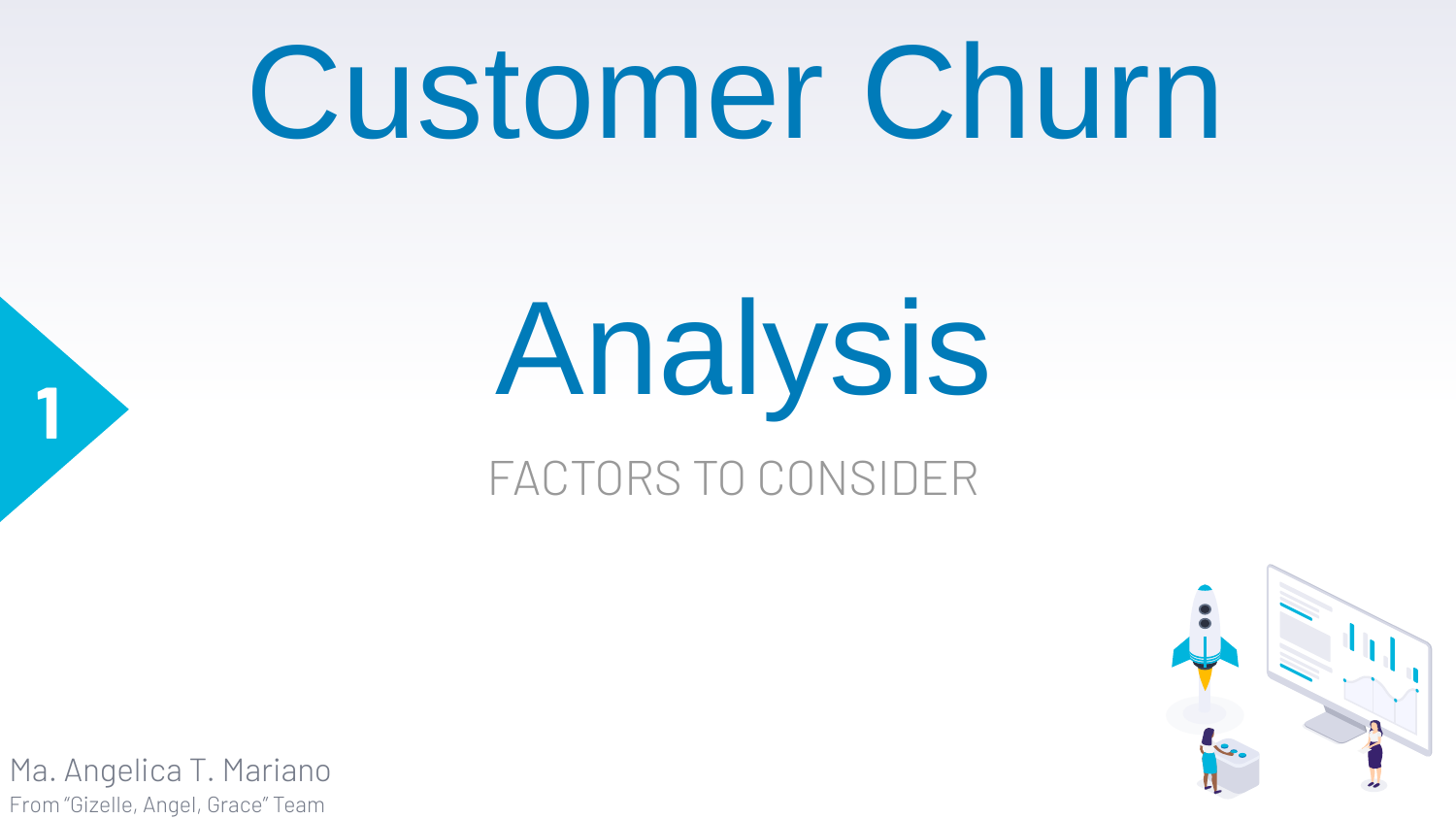

# Customer Churn Analysis
1
FACTORS TO CONSIDER

Ma. Angelica T. Mariano
From “Gizelle, Angel, Grace” Team